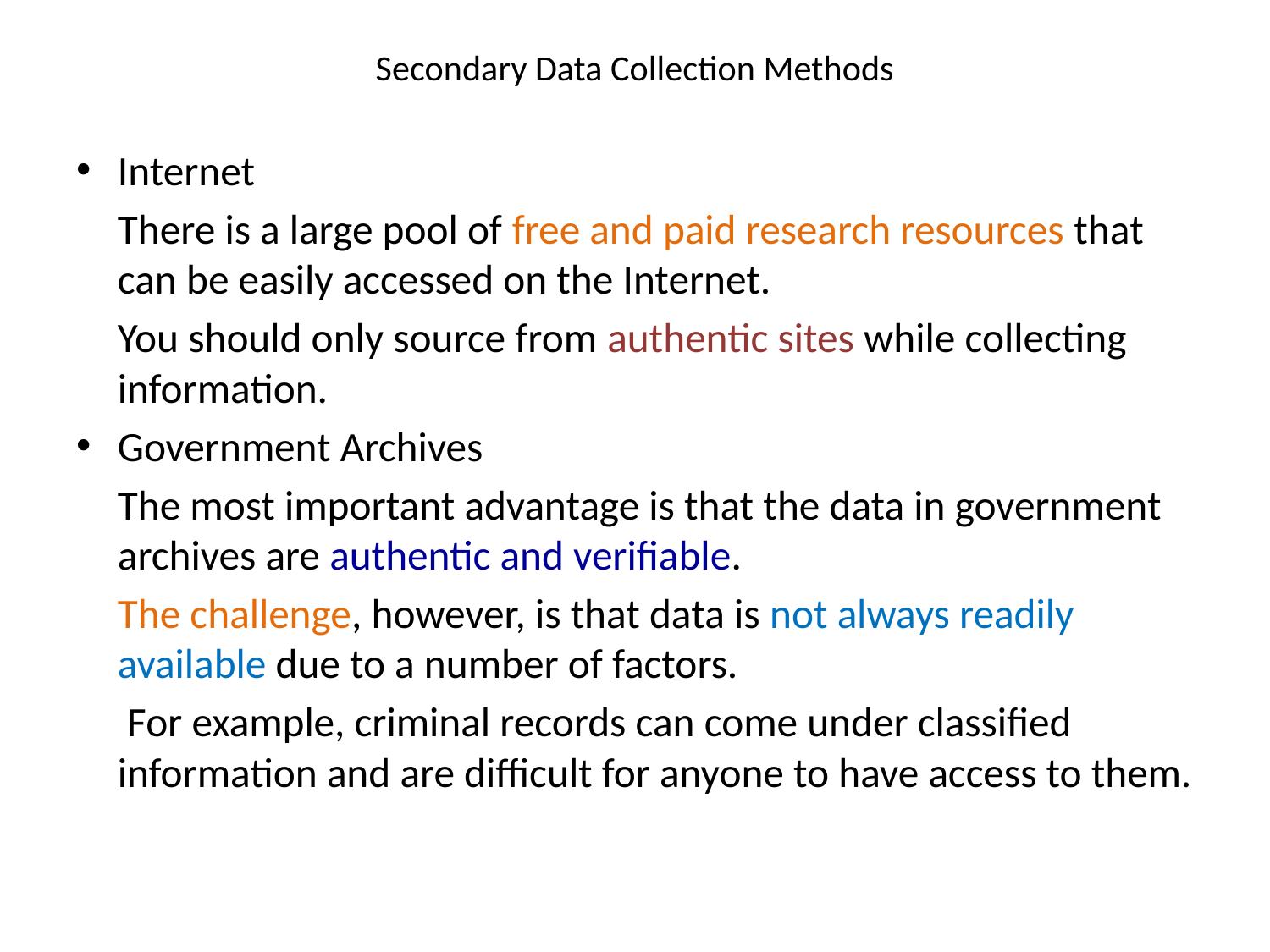

# Secondary Data Collection Methods
Internet
	There is a large pool of free and paid research resources that can be easily accessed on the Internet.
	You should only source from authentic sites while collecting information.
Government Archives
	The most important advantage is that the data in government archives are authentic and verifiable.
	The challenge, however, is that data is not always readily available due to a number of factors.
	 For example, criminal records can come under classified information and are difficult for anyone to have access to them.